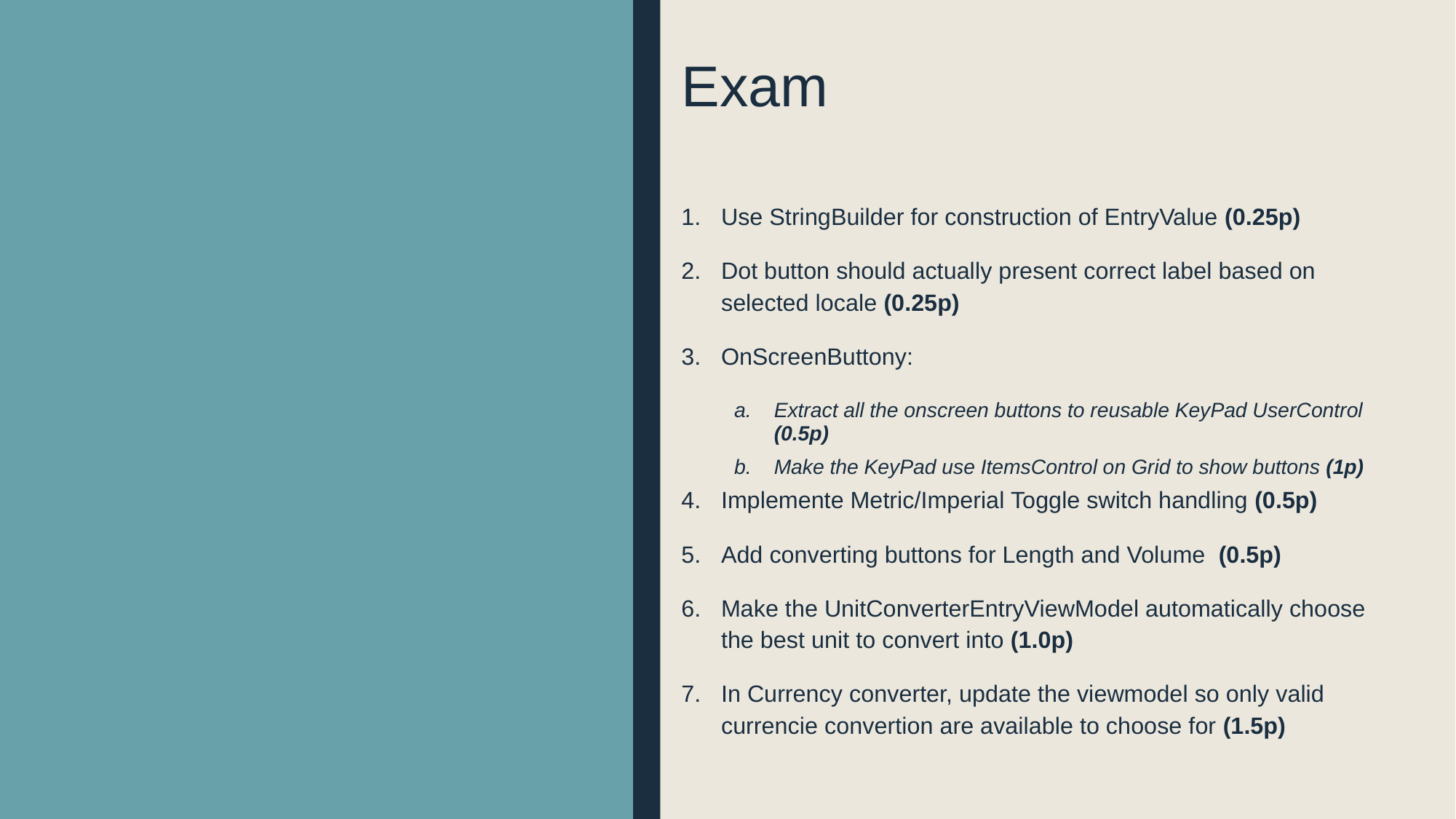

# Exam

Use StringBuilder for construction of EntryValue (0.25p)
Dot button should actually present correct label based on selected locale (0.25p)
OnScreenButtony:
Extract all the onscreen buttons to reusable KeyPad UserControl (0.5p)
Make the KeyPad use ItemsControl on Grid to show buttons (1p)
Implemente Metric/Imperial Toggle switch handling (0.5p)
Add converting buttons for Length and Volume  (0.5p)
Make the UnitConverterEntryViewModel automatically choose the best unit to convert into (1.0p)
In Currency converter, update the viewmodel so only valid currencie convertion are available to choose for (1.5p)